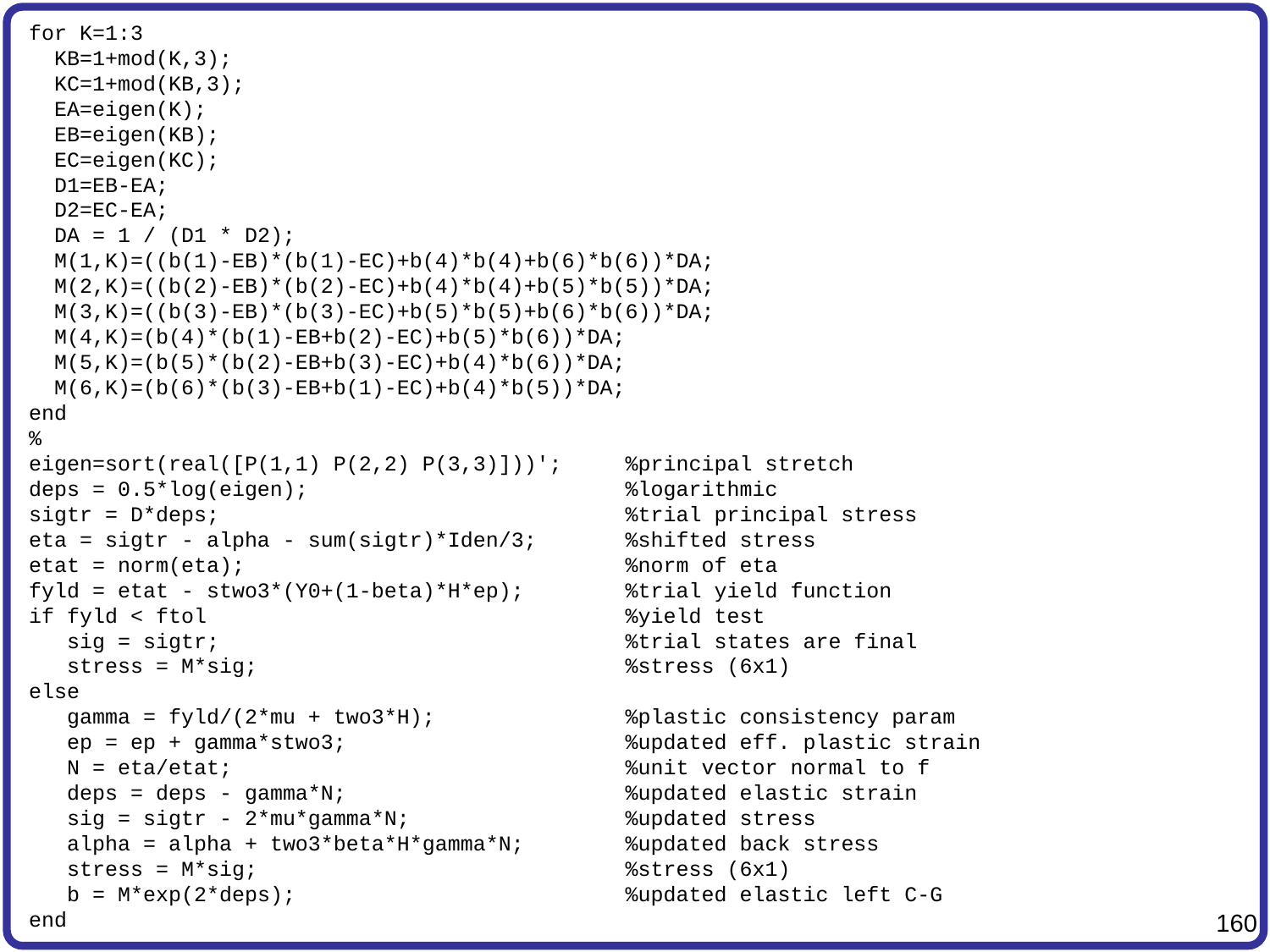

for K=1:3
  KB=1+mod(K,3);
  KC=1+mod(KB,3);
  EA=eigen(K);
  EB=eigen(KB);
  EC=eigen(KC);
  D1=EB-EA;
  D2=EC-EA;
  DA = 1 / (D1 * D2);
  M(1,K)=((b(1)-EB)*(b(1)-EC)+b(4)*b(4)+b(6)*b(6))*DA;
  M(2,K)=((b(2)-EB)*(b(2)-EC)+b(4)*b(4)+b(5)*b(5))*DA;
  M(3,K)=((b(3)-EB)*(b(3)-EC)+b(5)*b(5)+b(6)*b(6))*DA;
  M(4,K)=(b(4)*(b(1)-EB+b(2)-EC)+b(5)*b(6))*DA;
  M(5,K)=(b(5)*(b(2)-EB+b(3)-EC)+b(4)*b(6))*DA;
  M(6,K)=(b(6)*(b(3)-EB+b(1)-EC)+b(4)*b(5))*DA;
end
%
eigen=sort(real([P(1,1) P(2,2) P(3,3)]))';     %principal stretch
deps = 0.5*log(eigen);                         %logarithmic
sigtr = D*deps;                                %trial principal stress
eta = sigtr - alpha - sum(sigtr)*Iden/3;       %shifted stress
etat = norm(eta);                              %norm of eta
fyld = etat - stwo3*(Y0+(1-beta)*H*ep);        %trial yield function
if fyld < ftol                                 %yield test
   sig = sigtr;                                %trial states are final
   stress = M*sig;                             %stress (6x1)
else
   gamma = fyld/(2*mu + two3*H);               %plastic consistency param
   ep = ep + gamma*stwo3;                      %updated eff. plastic strain
   N = eta/etat;                               %unit vector normal to f
   deps = deps - gamma*N;                      %updated elastic strain
   sig = sigtr - 2*mu*gamma*N;                 %updated stress
   alpha = alpha + two3*beta*H*gamma*N;        %updated back stress
   stress = M*sig;                             %stress (6x1)
   b = M*exp(2*deps);                          %updated elastic left C-G
end